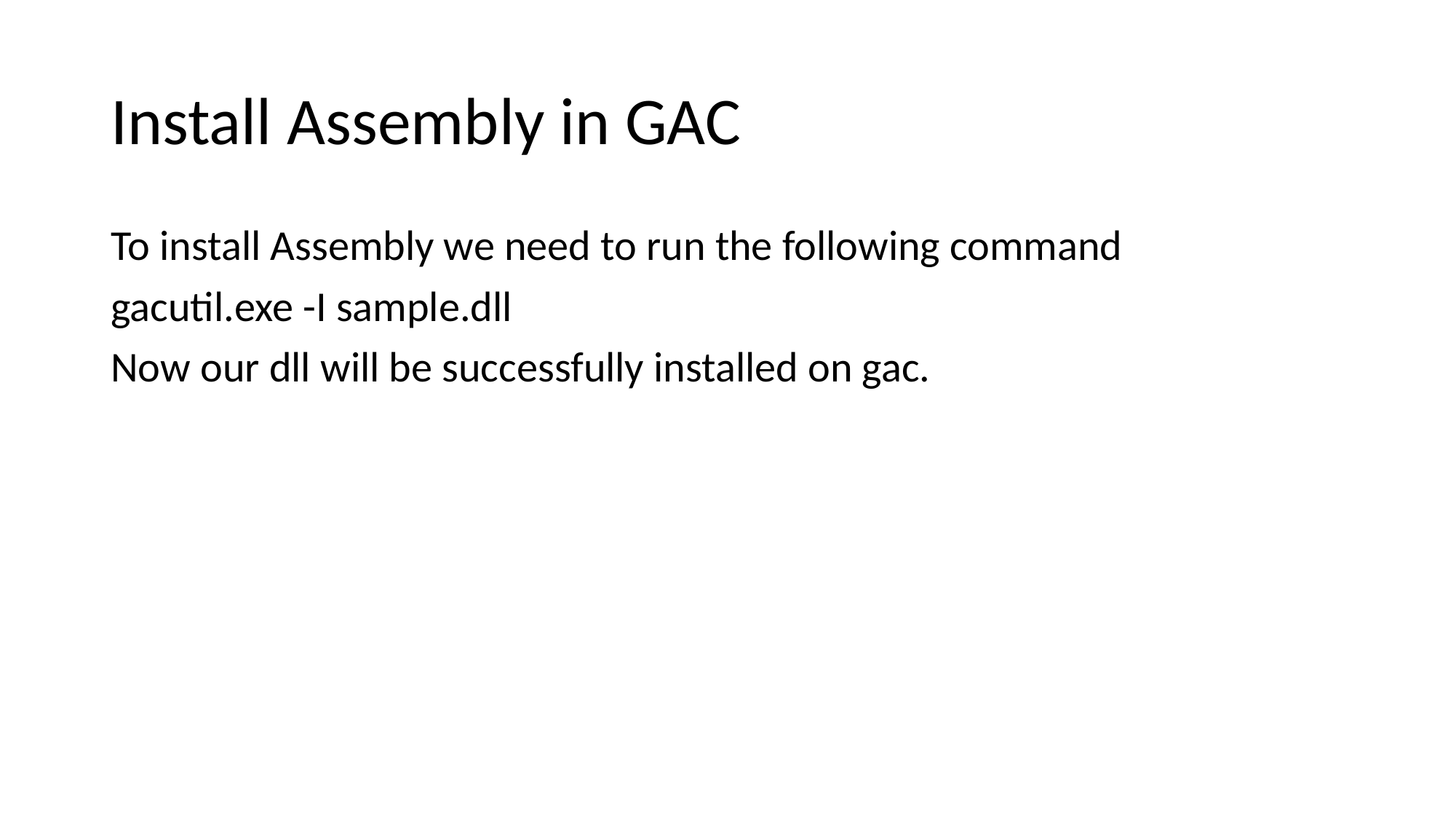

# Install Assembly in GAC
To install Assembly we need to run the following command
gacutil.exe -I sample.dll
Now our dll will be successfully installed on gac.